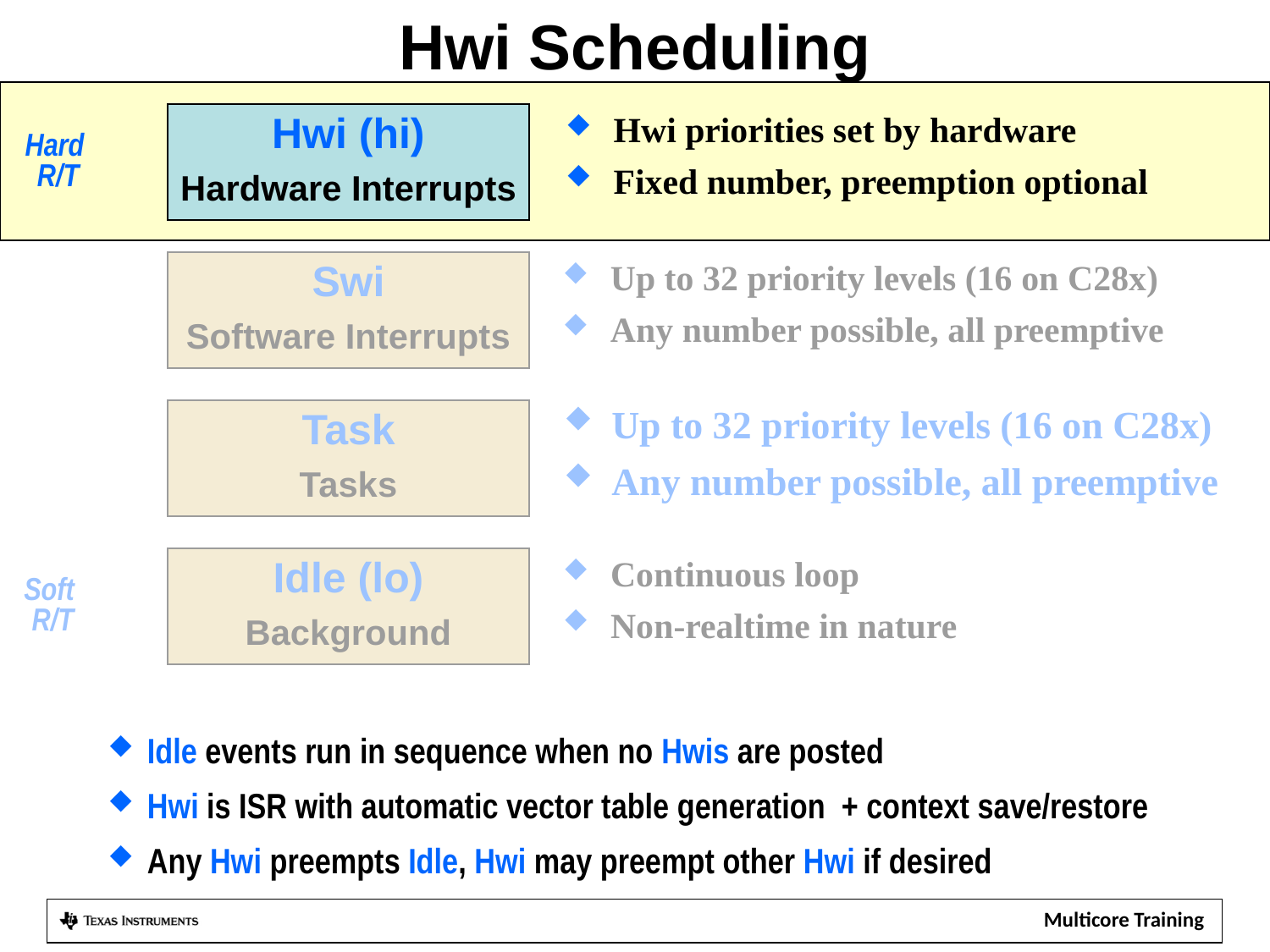

# Hwi Scheduling

Hwi (hi)
Hardware Interrupts
Hwi priorities set by hardware
Fixed number, preemption optional
Hard
R/T

Swi
Software Interrupts
Up to 32 priority levels (16 on C28x)
Any number possible, all preemptive
Task
Tasks
Up to 32 priority levels (16 on C28x)
Any number possible, all preemptive
Idle (lo)
Background
Continuous loop
Non-realtime in nature
Soft
R/T
Idle events run in sequence when no Hwis are posted
Hwi is ISR with automatic vector table generation  + context save/restore
Any Hwi preempts Idle, Hwi may preempt other Hwi if desired